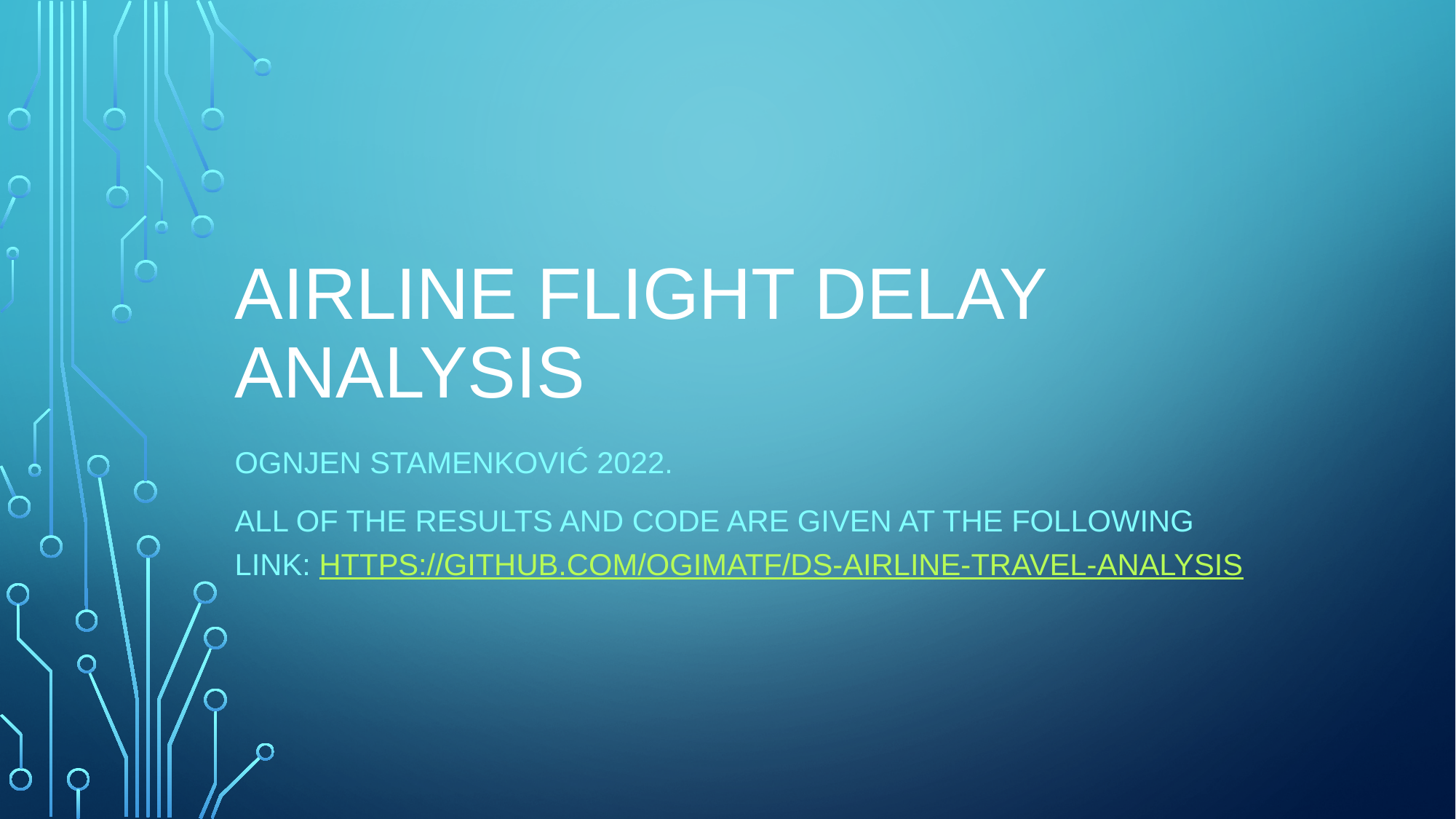

# Airline flight delay analysis
Ognjen stamenković 2022.
All of the results and code are given at the following link: https://github.com/ogimatf/DS-Airline-Travel-Analysis